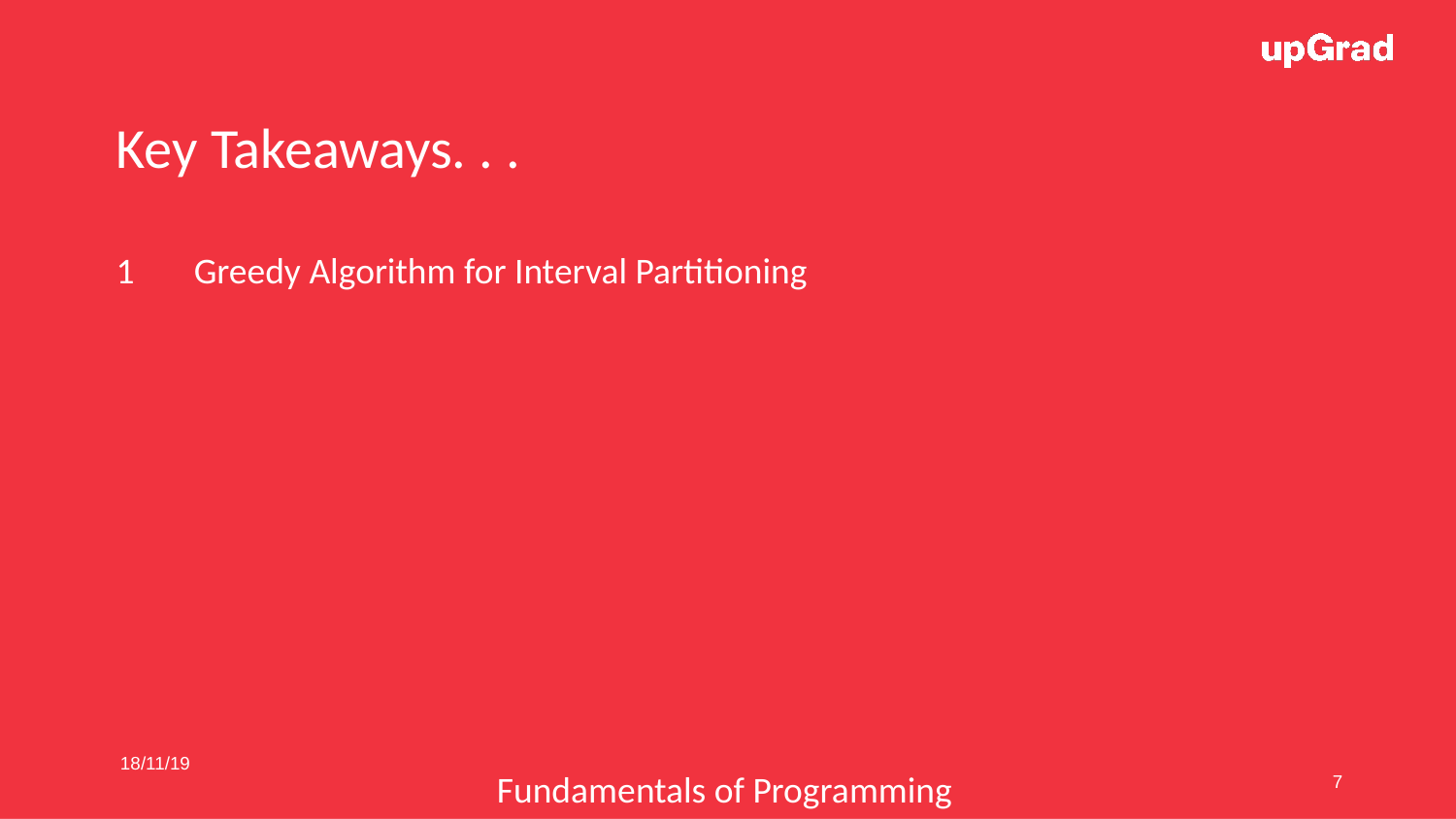

Key Takeaways. . .
1
Greedy Algorithm for Interval Partitioning
18/11/19
7
Fundamentals of Programming